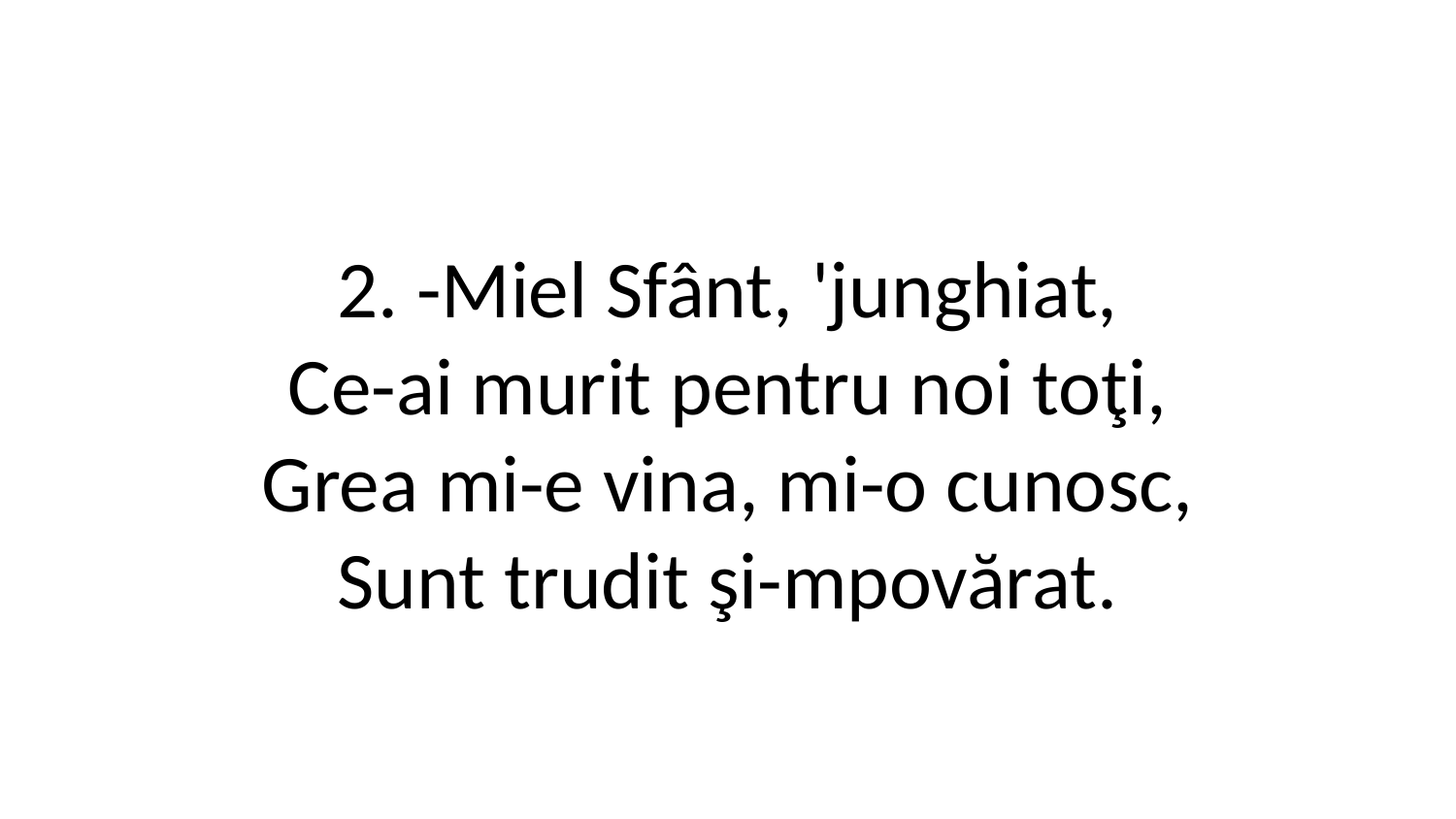

2. -Miel Sfânt, 'junghiat,
Ce-ai murit pentru noi toţi,
Grea mi-e vina, mi-o cunosc,
Sunt trudit şi-mpovărat.